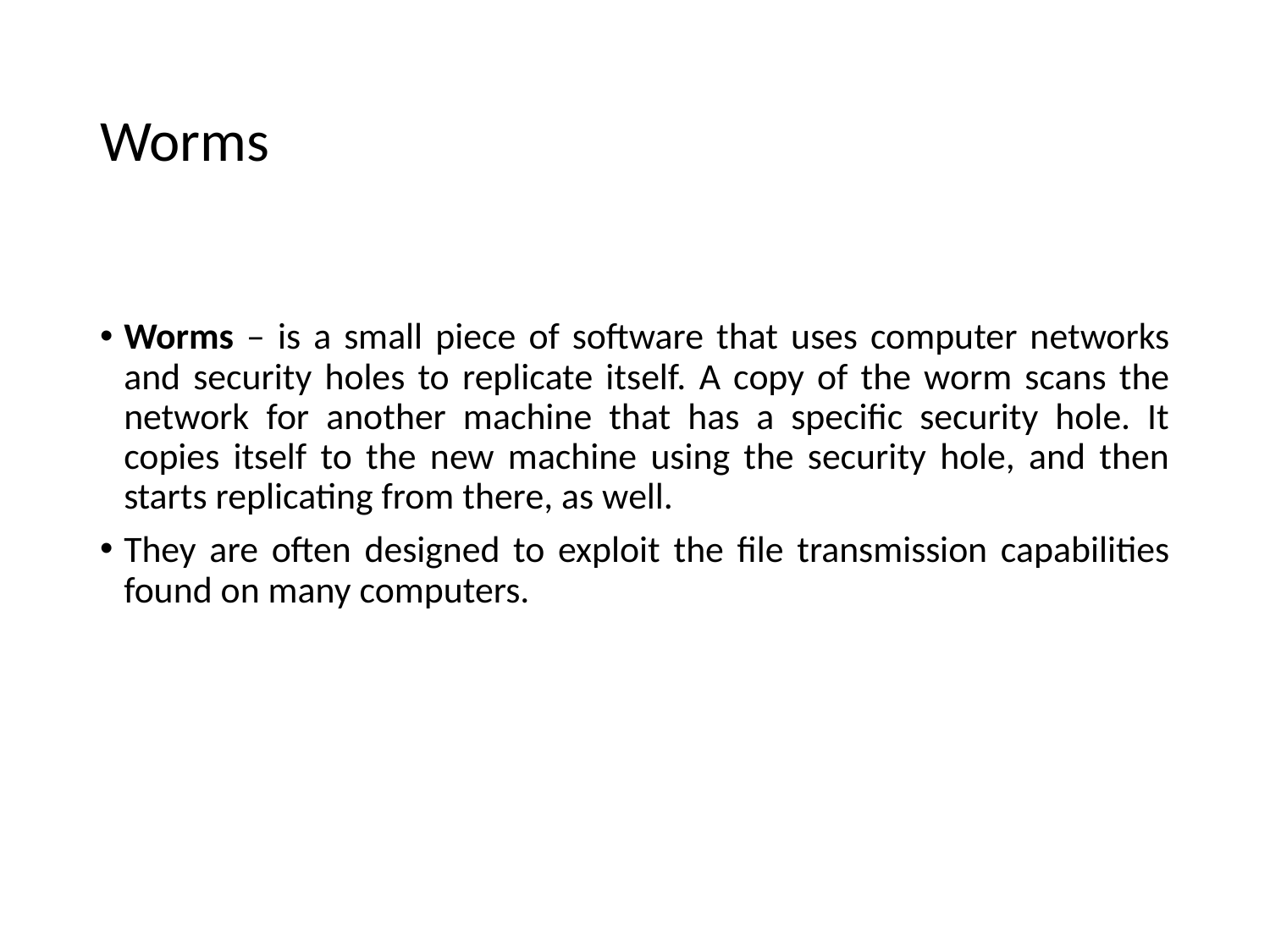

# Worms

Worms – is a small piece of software that uses computer networks and security holes to replicate itself. A copy of the worm scans the network for another machine that has a specific security hole. It copies itself to the new machine using the security hole, and then starts replicating from there, as well.
They are often designed to exploit the file transmission capabilities found on many computers.